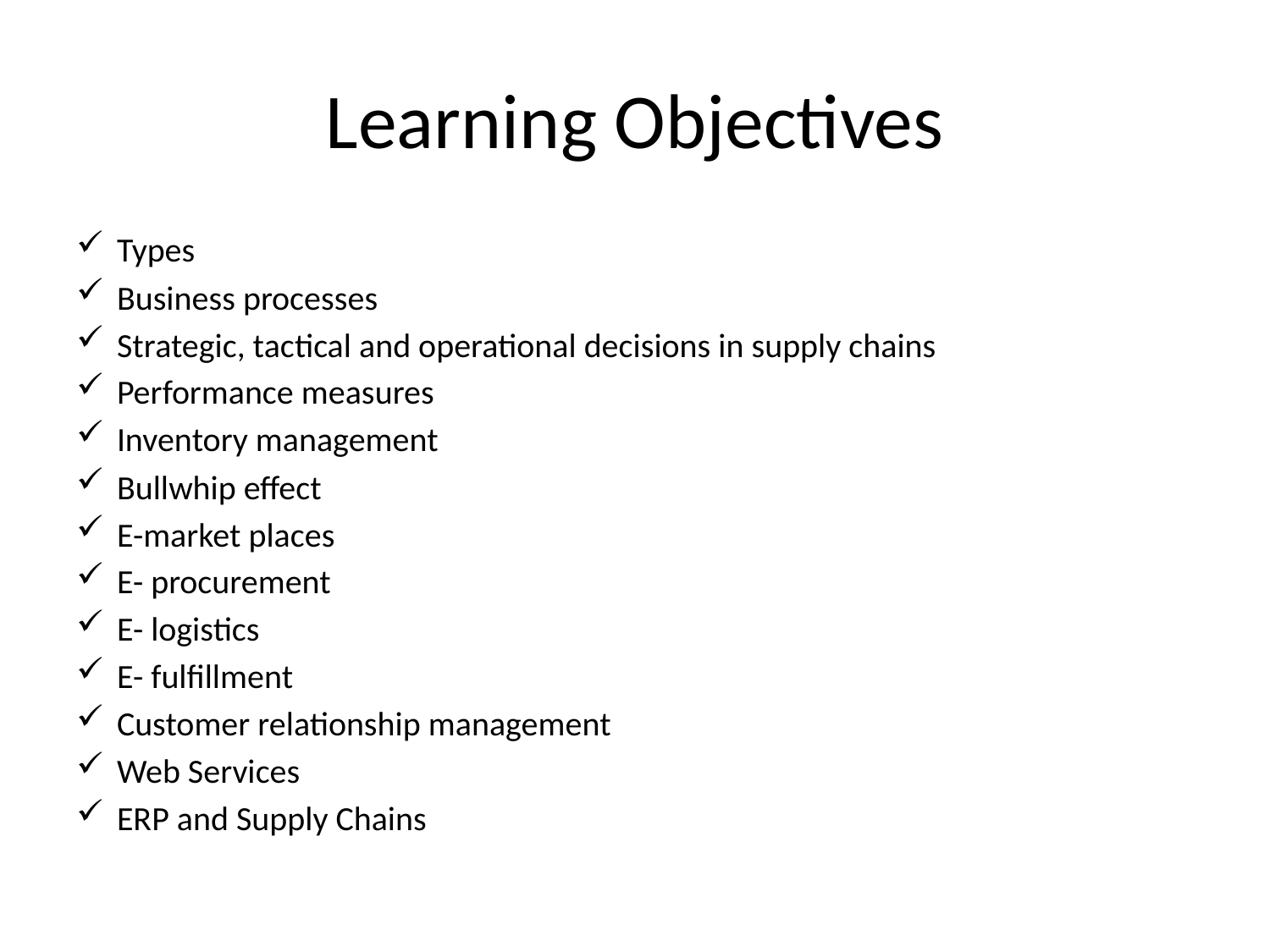

# Learning Objectives
Types
Business processes
Strategic, tactical and operational decisions in supply chains
Performance measures
Inventory management
Bullwhip effect
E-market places
E- procurement
E- logistics
E- fulfillment
Customer relationship management
Web Services
ERP and Supply Chains